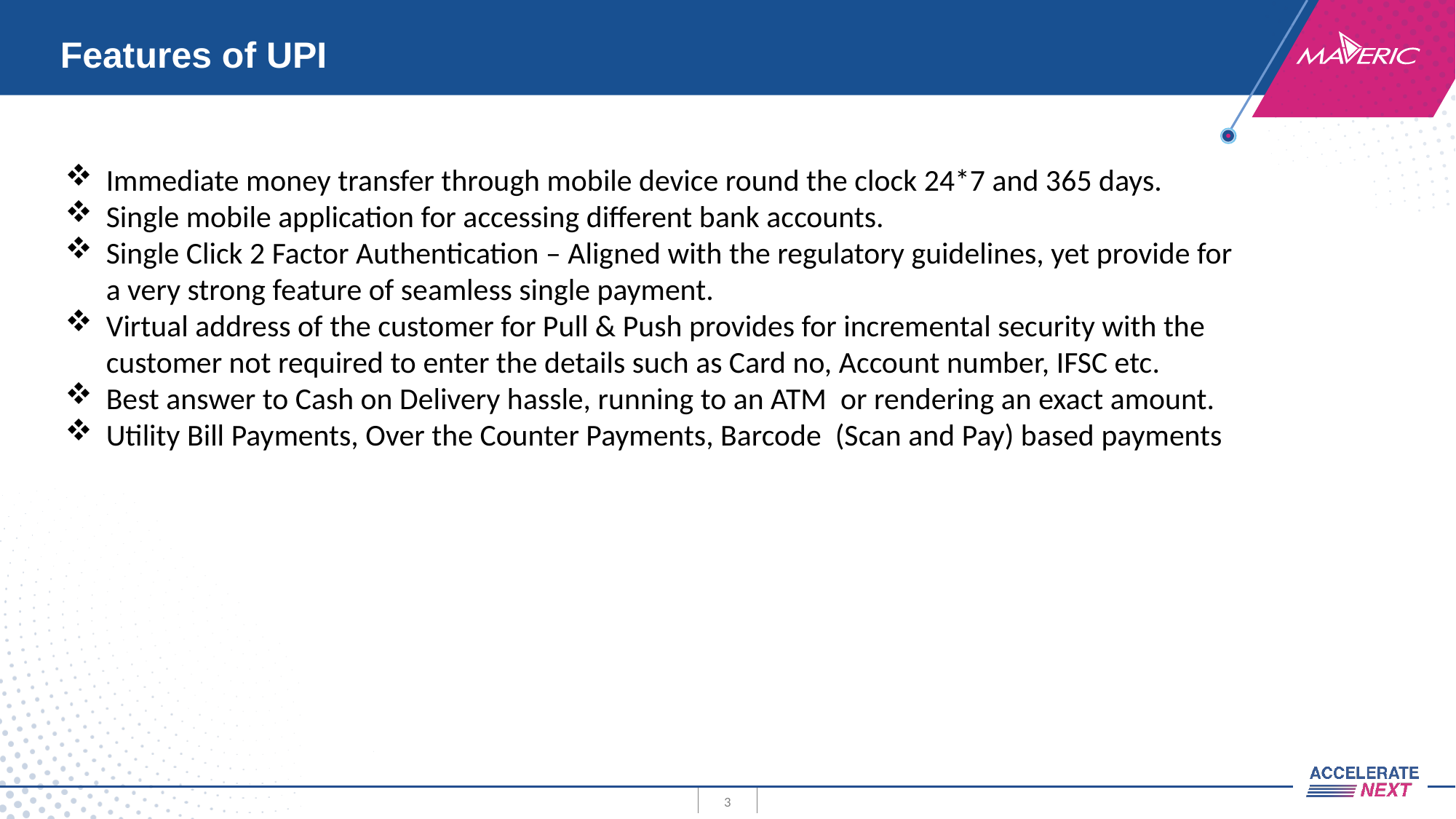

# Features of UPI

Immediate money transfer through mobile device round the clock 24*7 and 365 days.
Single mobile application for accessing different bank accounts.
Single Click 2 Factor Authentication – Aligned with the regulatory guidelines, yet provide for a very strong feature of seamless single payment.
Virtual address of the customer for Pull & Push provides for incremental security with the customer not required to enter the details such as Card no, Account number, IFSC etc.
Best answer to Cash on Delivery hassle, running to an ATM  or rendering an exact amount.
Utility Bill Payments, Over the Counter Payments, Barcode  (Scan and Pay) based payments

3